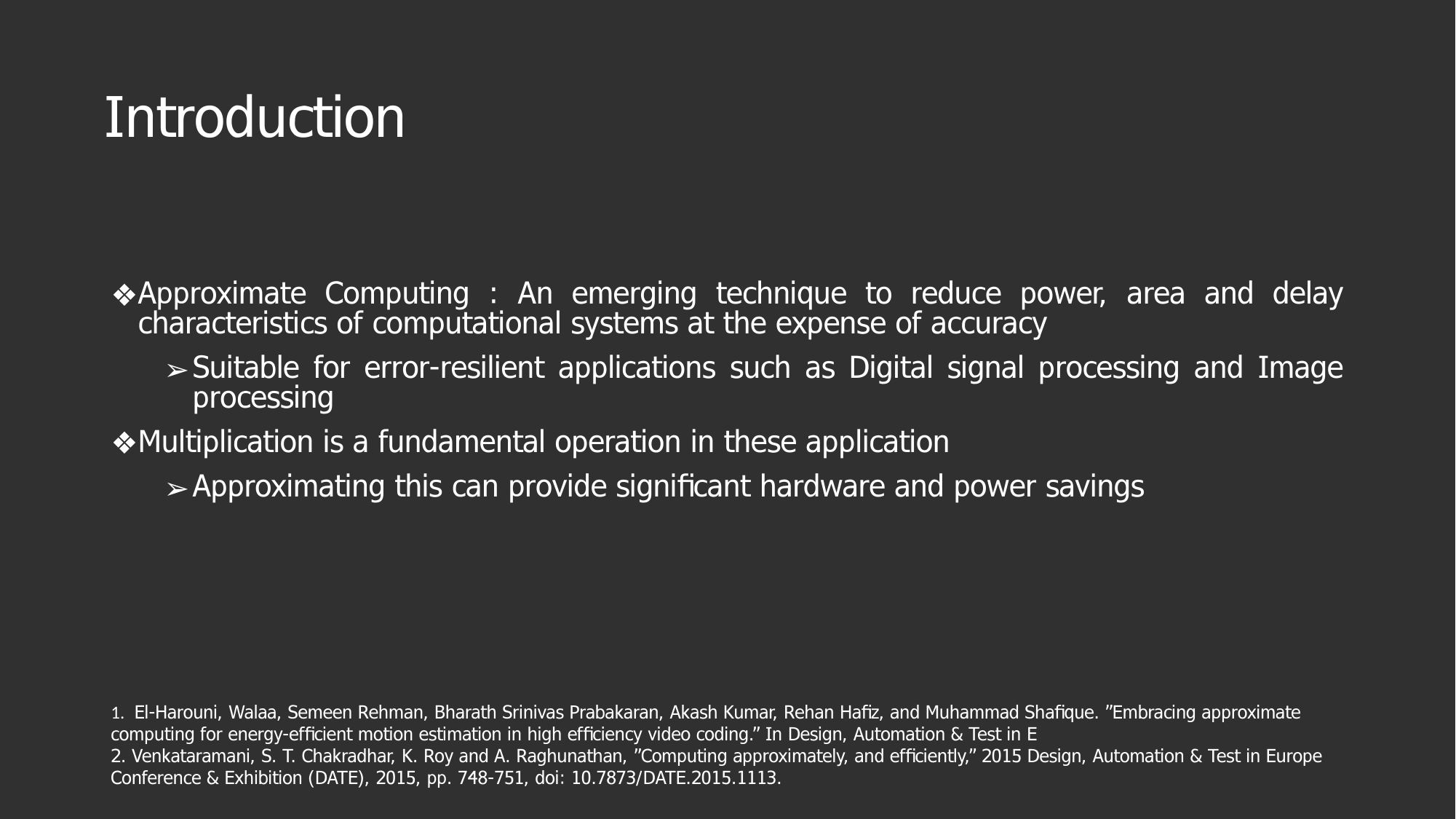

# Introduction
Approximate Computing : An emerging technique to reduce power, area and delay characteristics of computational systems at the expense of accuracy
Suitable for error-resilient applications such as Digital signal processing and Image processing
Multiplication is a fundamental operation in these application
Approximating this can provide significant hardware and power savings

1.  El-Harouni, Walaa, Semeen Rehman, Bharath Srinivas Prabakaran, Akash Kumar, Rehan Hafiz, and Muhammad Shafique. ”Embracing approximate computing for energy-efficient motion estimation in high efficiency video coding.” In Design, Automation & Test in E
2. Venkataramani, S. T. Chakradhar, K. Roy and A. Raghunathan, ”Computing approximately, and efficiently,” 2015 Design, Automation & Test in Europe Conference & Exhibition (DATE), 2015, pp. 748-751, doi: 10.7873/DATE.2015.1113.